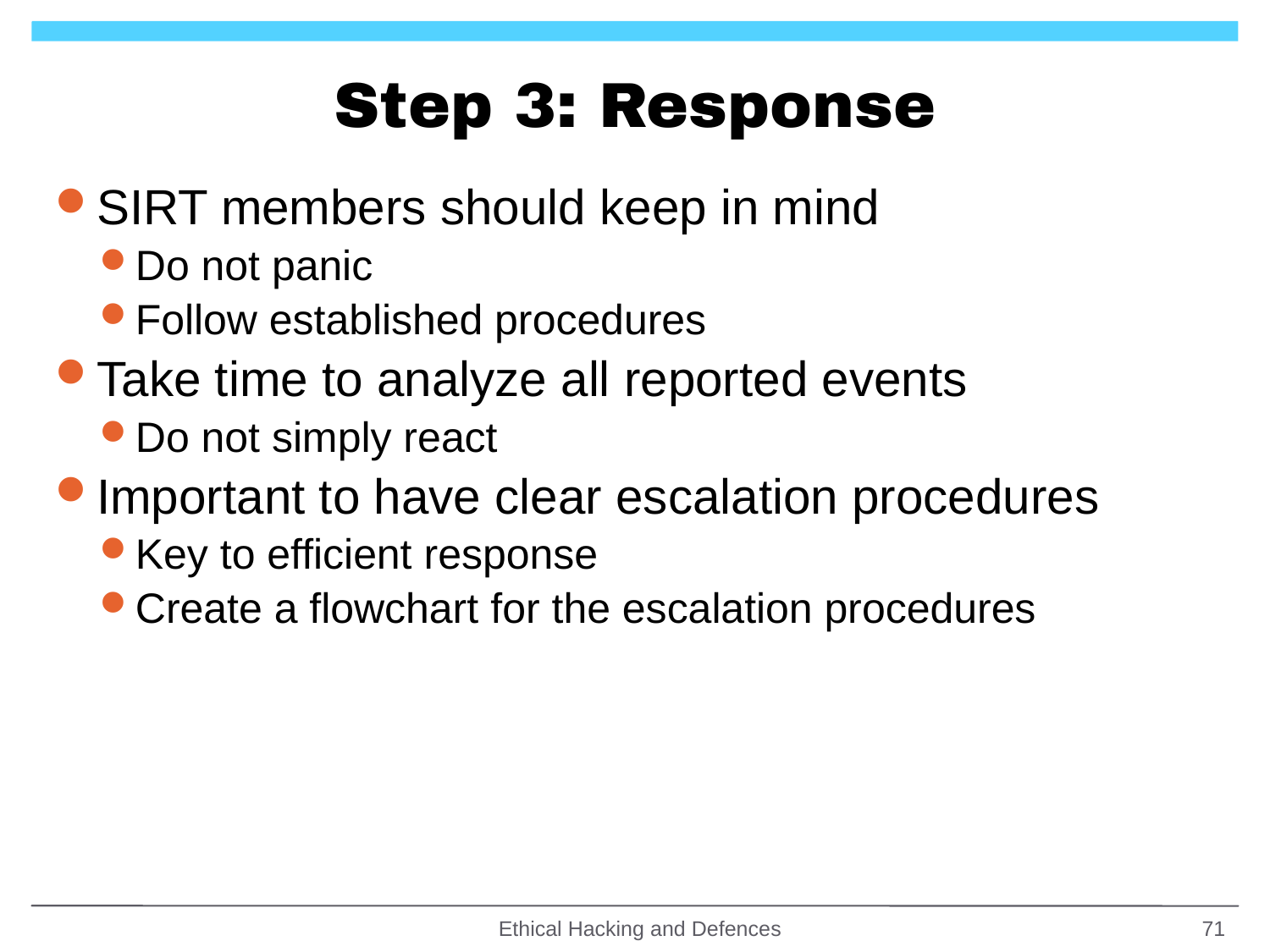

# Step 3: Response
SIRT members should keep in mind
Do not panic
Follow established procedures
Take time to analyze all reported events
Do not simply react
Important to have clear escalation procedures
Key to efficient response
Create a flowchart for the escalation procedures

Ethical Hacking and Defences
71